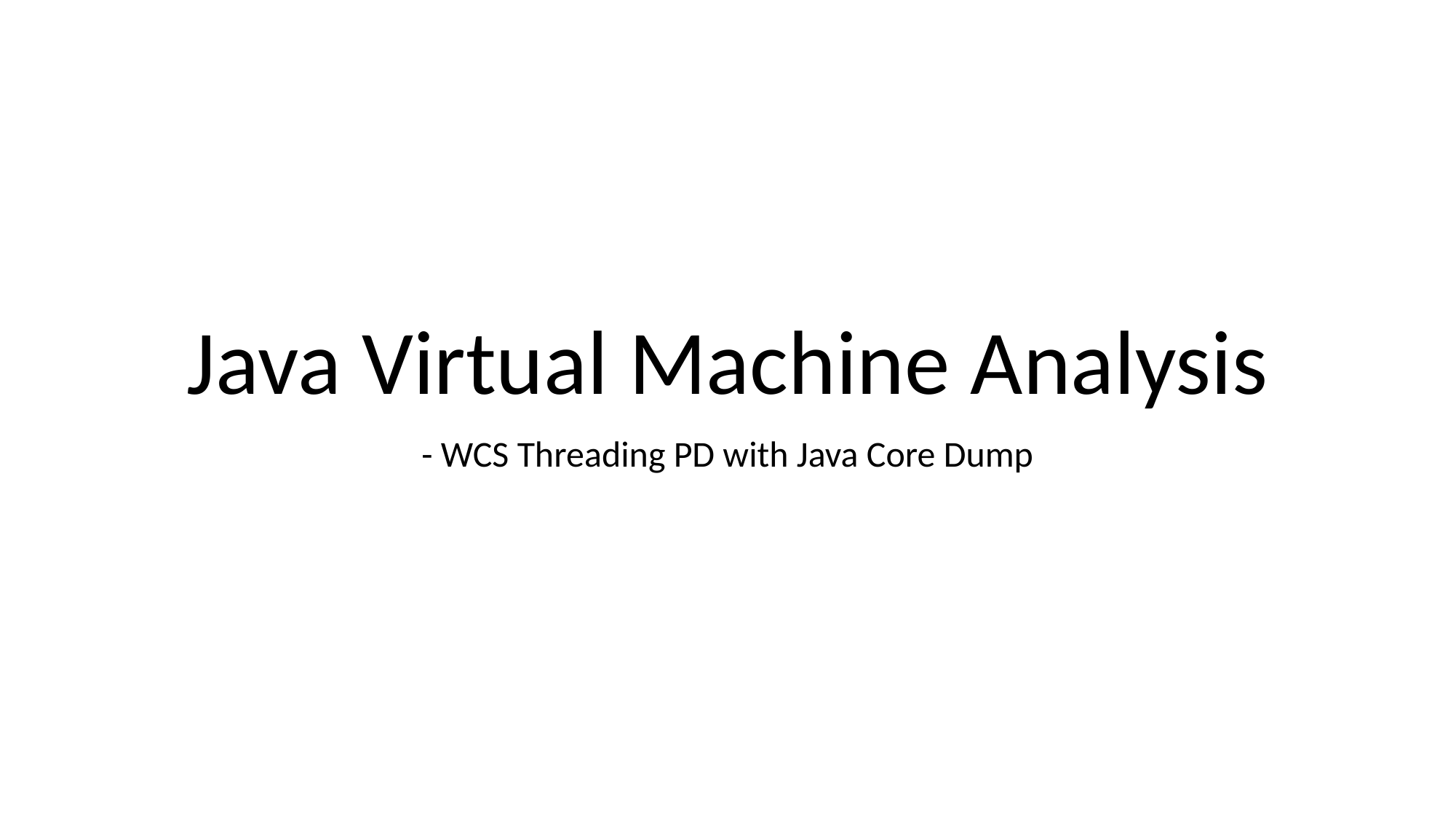

# Java Virtual Machine Analysis
- WCS Threading PD with Java Core Dump